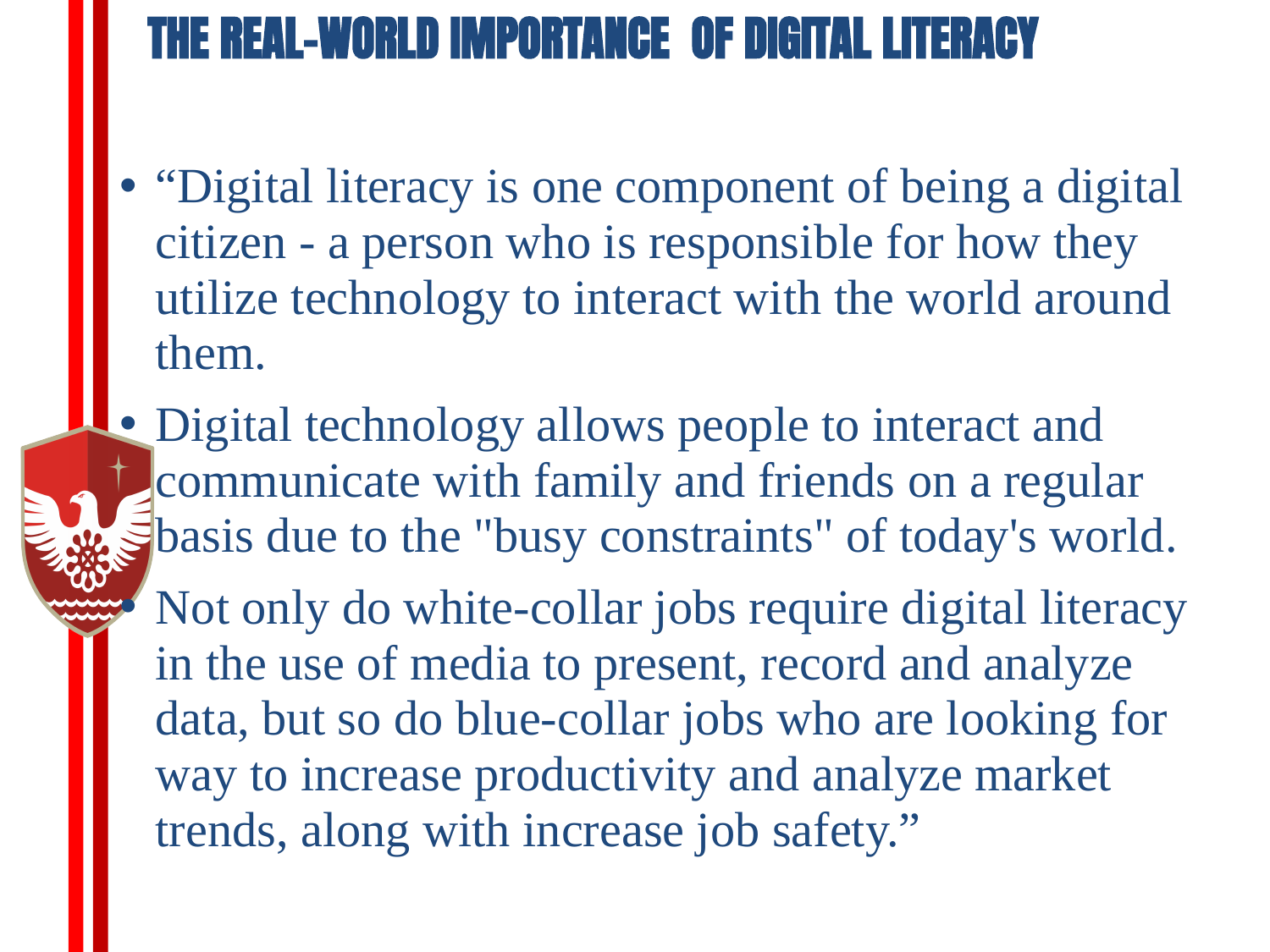

# THE REAL-WORLD IMPORTANCE  OF DIGITAL LITERACY
“Digital literacy is one component of being a digital citizen - a person who is responsible for how they utilize technology to interact with the world around them.
Digital technology allows people to interact and communicate with family and friends on a regular basis due to the "busy constraints" of today's world.
Not only do white-collar jobs require digital literacy in the use of media to present, record and analyze data, but so do blue-collar jobs who are looking for way to increase productivity and analyze market trends, along with increase job safety.”